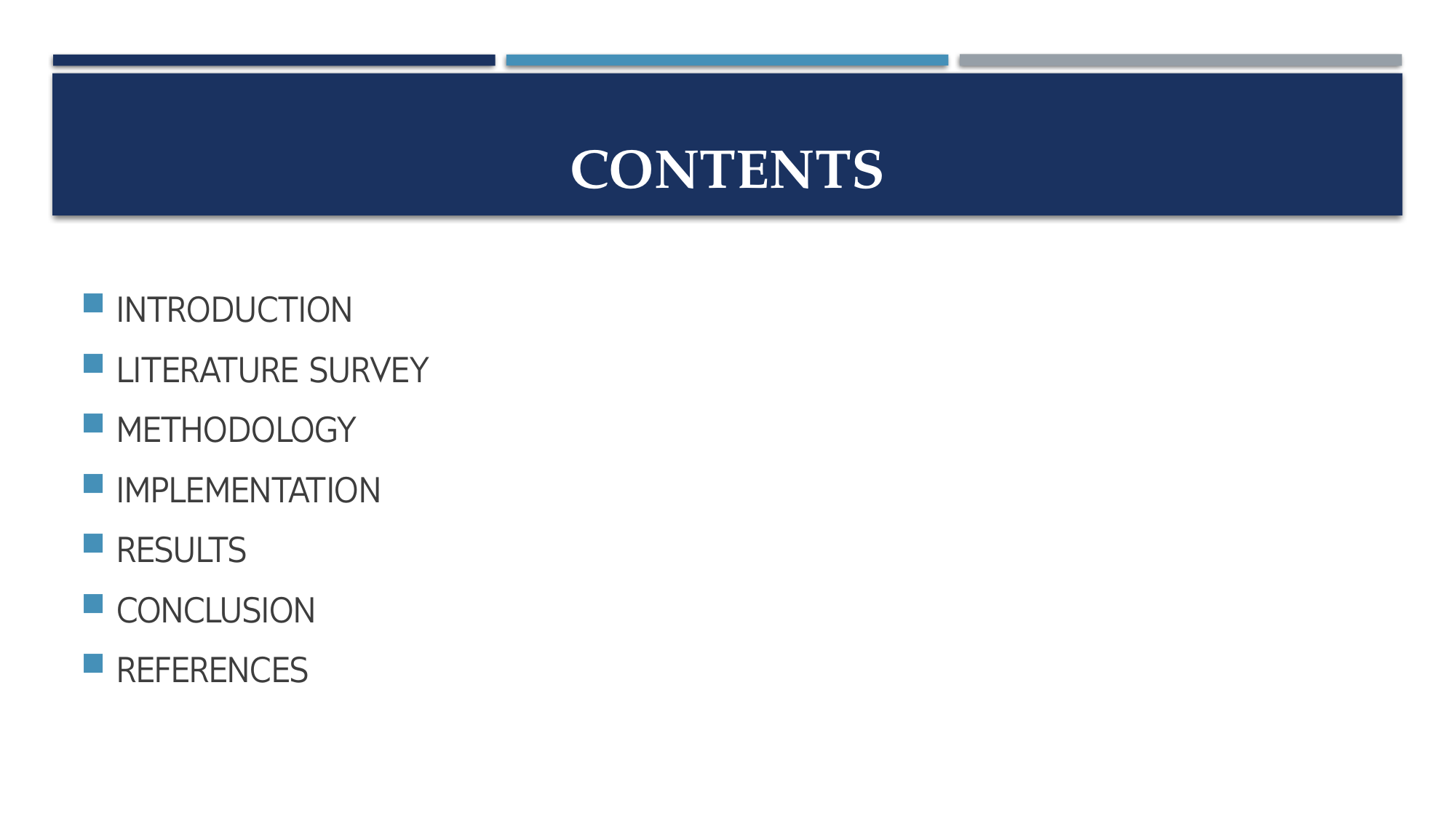

# CONTENTS
INTRODUCTION
LITERATURE SURVEY
METHODOLOGY
IMPLEMENTATION
RESULTS
CONCLUSION
REFERENCES